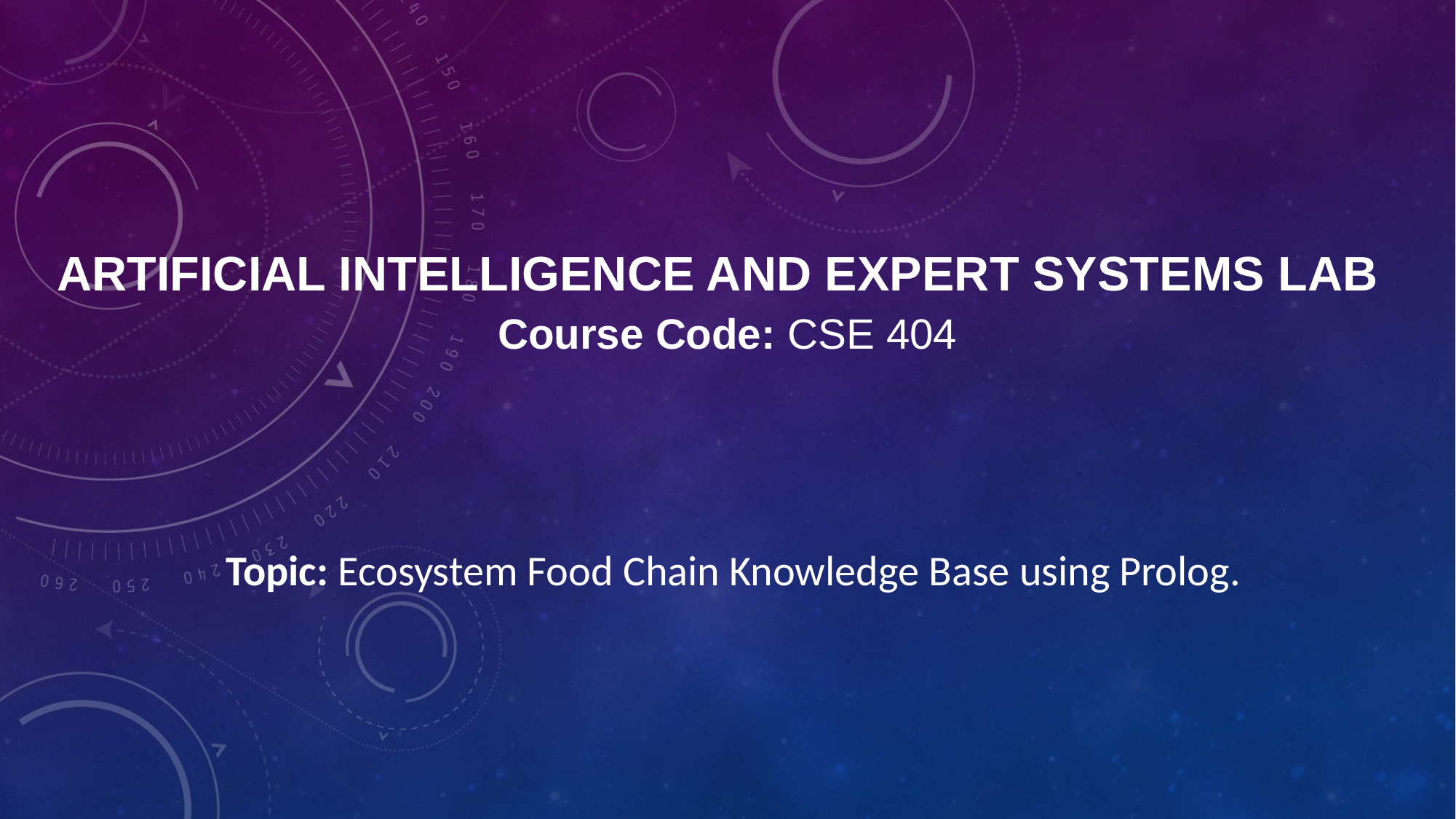

ARTIFICIAL INTELLIGENCE AND EXPERT SYSTEMS LAB

Course Code: CSE 404
Topic: Ecosystem Food Chain Knowledge Base using Prolog.